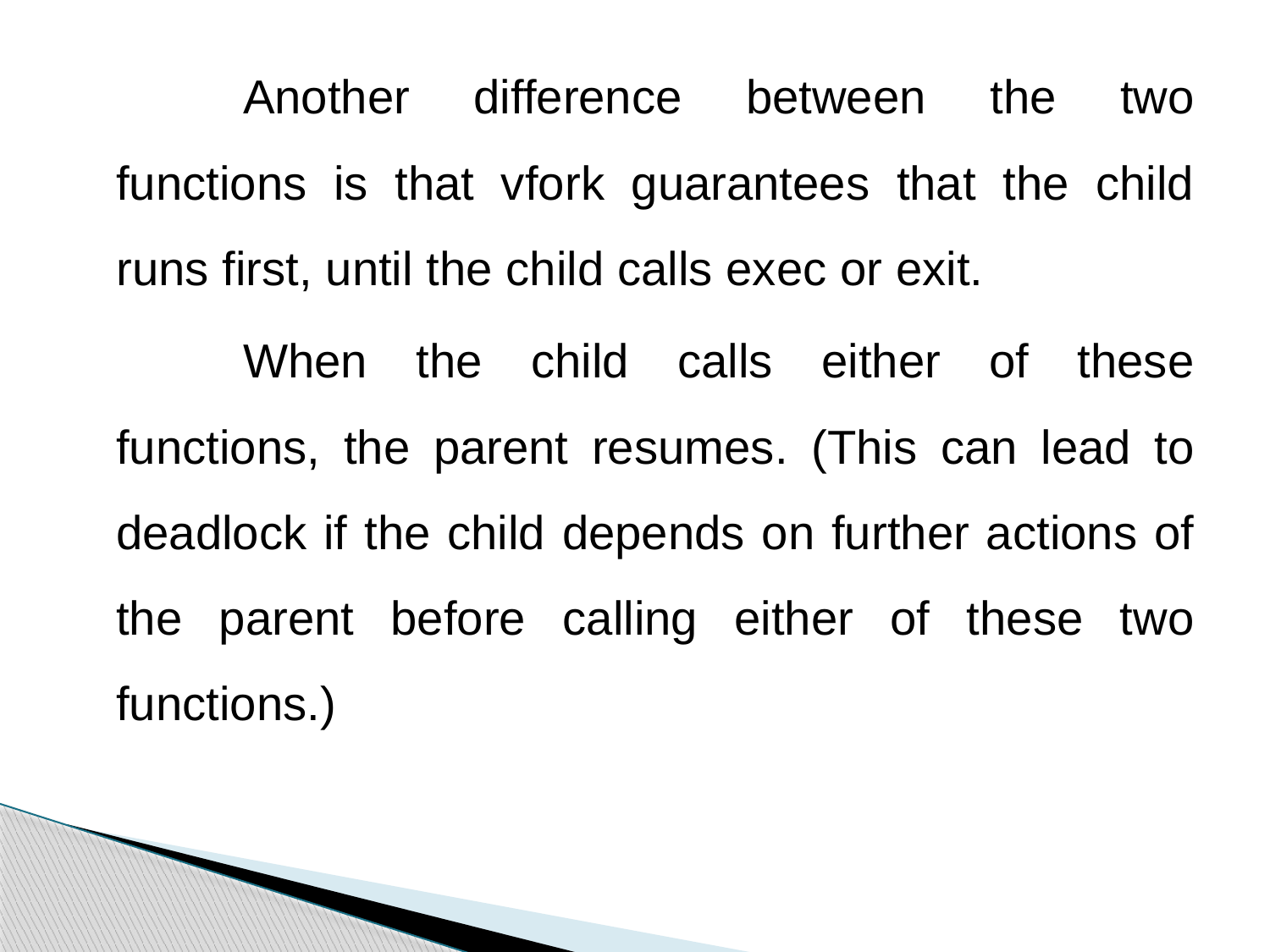

Another difference between the two functions is that vfork guarantees that the child runs first, until the child calls exec or exit.
		When the child calls either of these functions, the parent resumes. (This can lead to deadlock if the child depends on further actions of the parent before calling either of these two functions.)